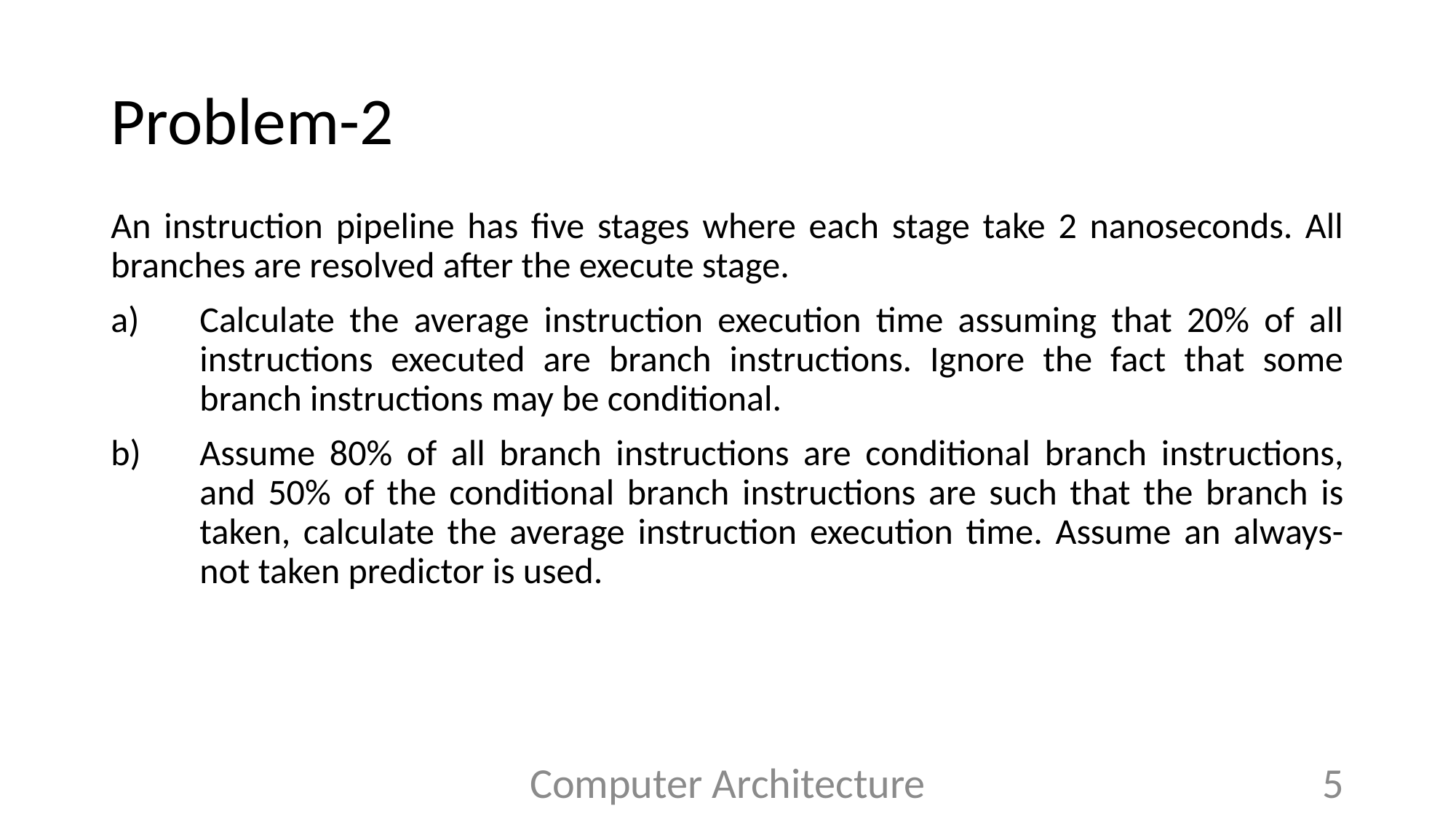

# Problem-2
An instruction pipeline has five stages where each stage take 2 nanoseconds. All branches are resolved after the execute stage.
Calculate the average instruction execution time assuming that 20% of all instructions executed are branch instructions. Ignore the fact that some branch instructions may be conditional.
Assume 80% of all branch instructions are conditional branch instructions, and 50% of the conditional branch instructions are such that the branch is taken, calculate the average instruction execution time. Assume an always-not taken predictor is used.
Computer Architecture
5